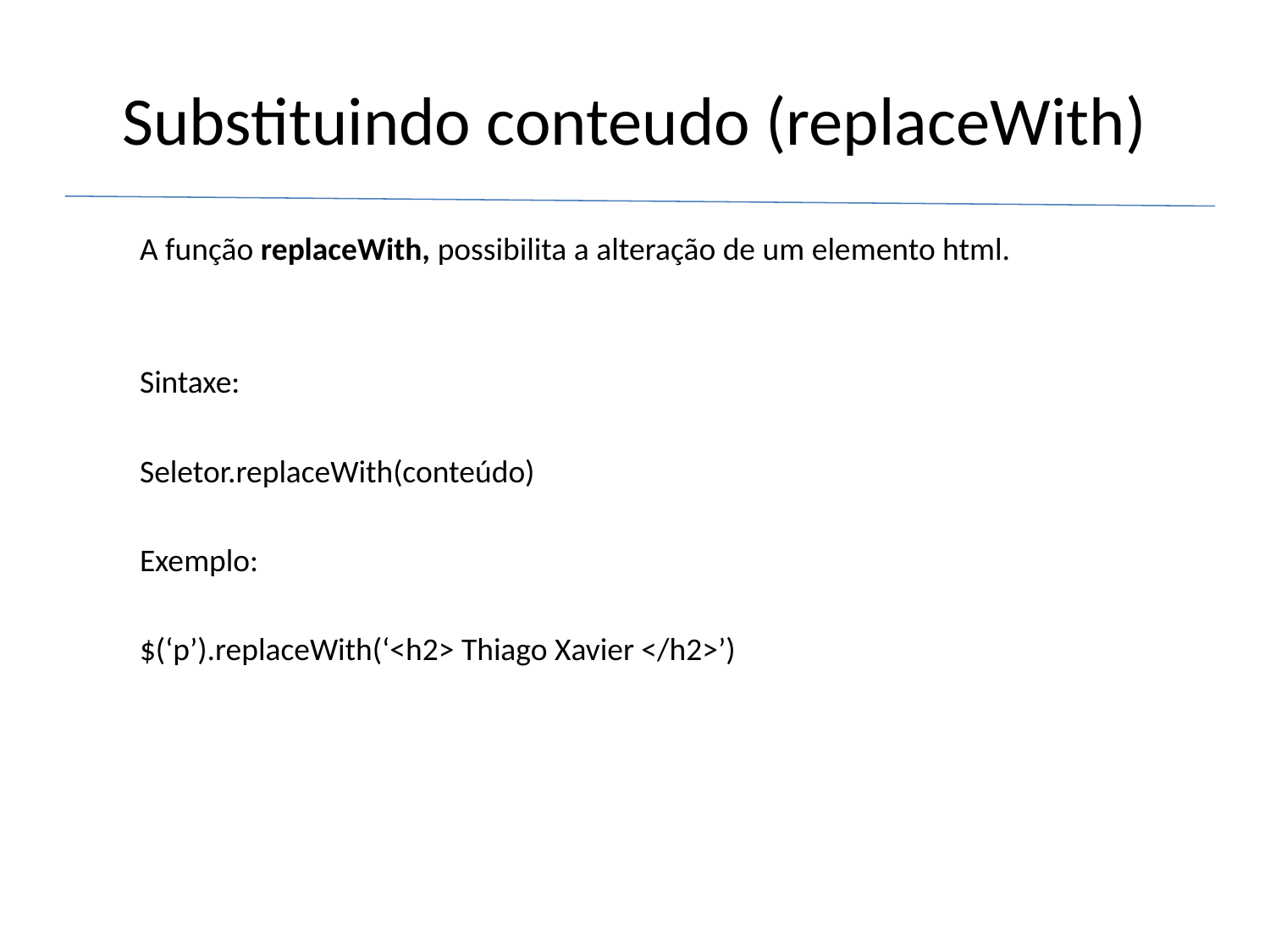

# Substituindo conteudo (replaceWith)
A função replaceWith, possibilita a alteração de um elemento html.

Sintaxe:

Seletor.replaceWith(conteúdo)

Exemplo:

$(‘p’).replaceWith(‘<h2> Thiago Xavier </h2>’)